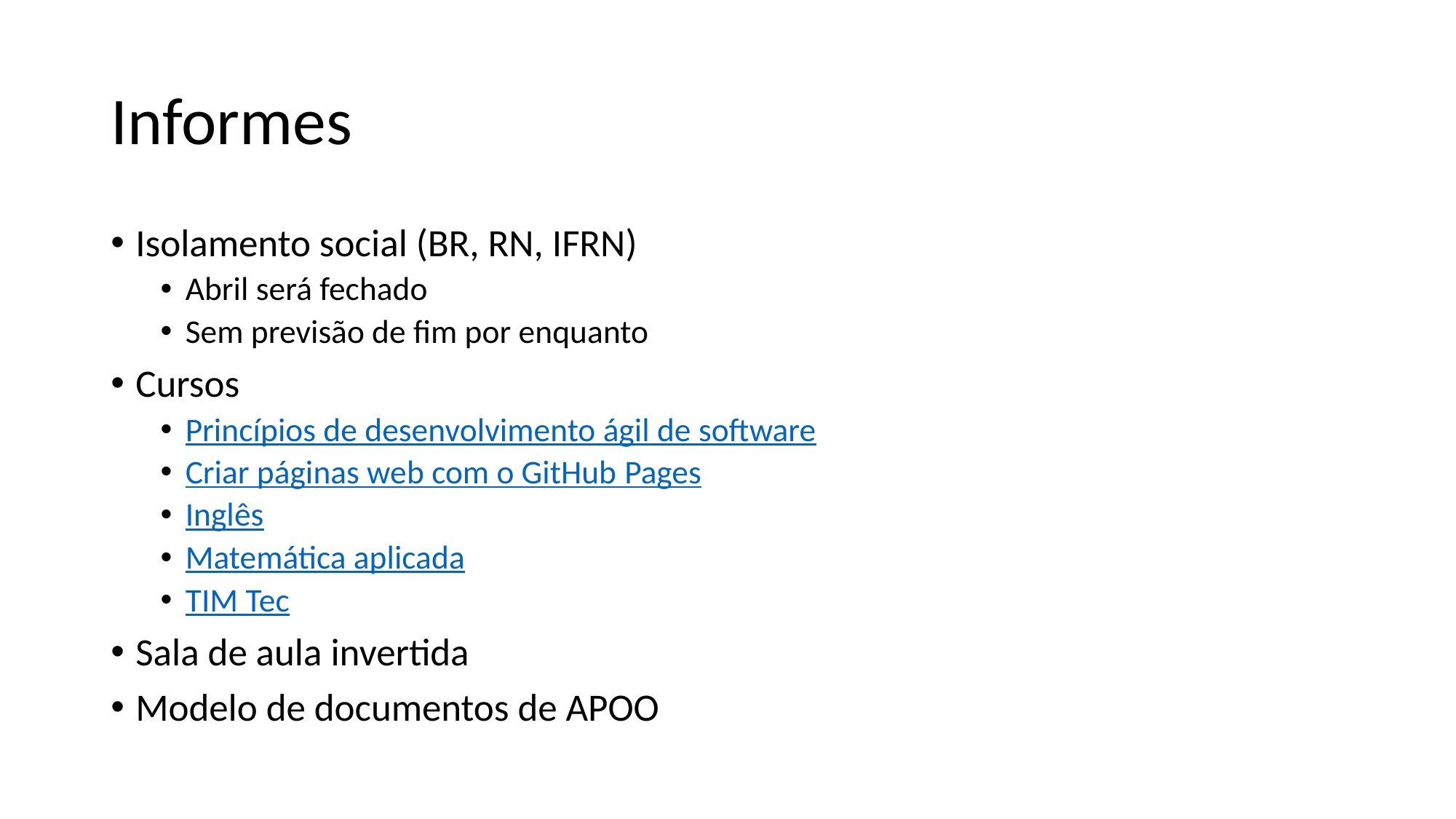

# Informes
Isolamento social (BR, RN, IFRN)
Abril será fechado
Sem previsão de fim por enquanto
Cursos
Princípios de desenvolvimento ágil de software
Criar páginas web com o GitHub Pages
Inglês
Matemática aplicada
TIM Tec
Sala de aula invertida
Modelo de documentos de APOO